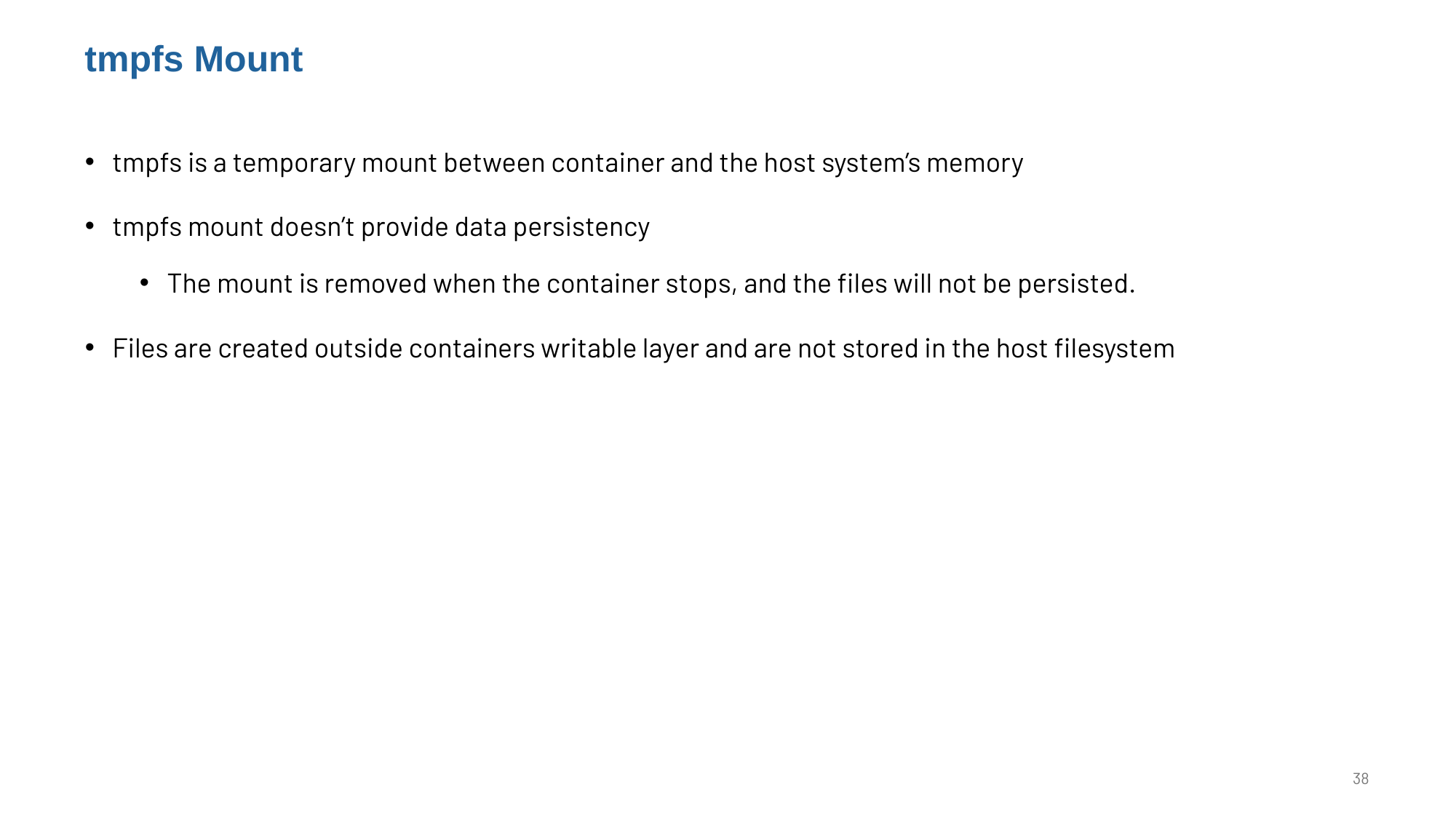

tmpfs Mount
tmpfs is a temporary mount between container and the host system’s memory
tmpfs mount doesn’t provide data persistency
The mount is removed when the container stops, and the files will not be persisted.
Files are created outside containers writable layer and are not stored in the host filesystem
38